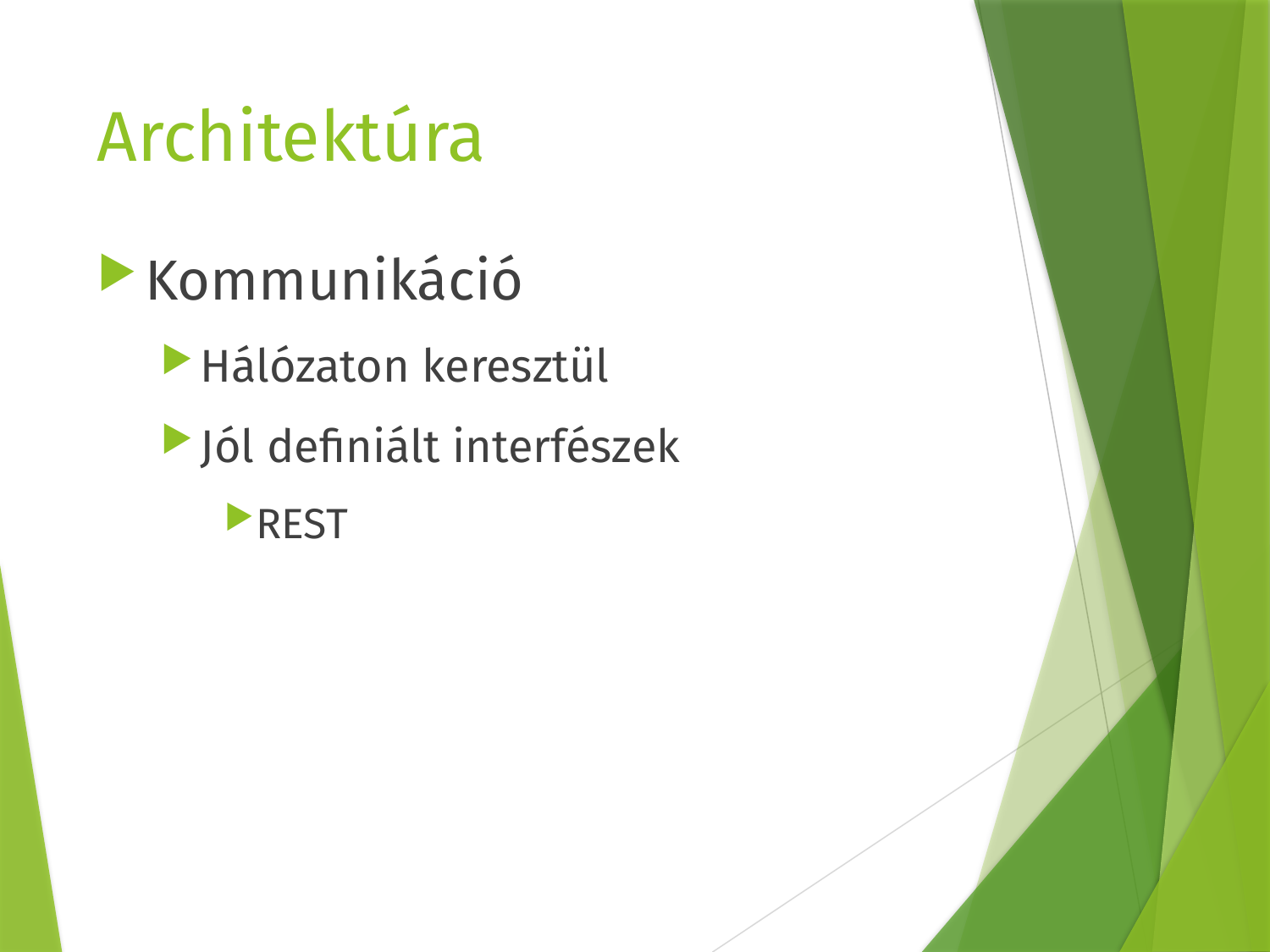

# Architektúra
Kommunikáció
Hálózaton keresztül
Jól definiált interfészek
REST